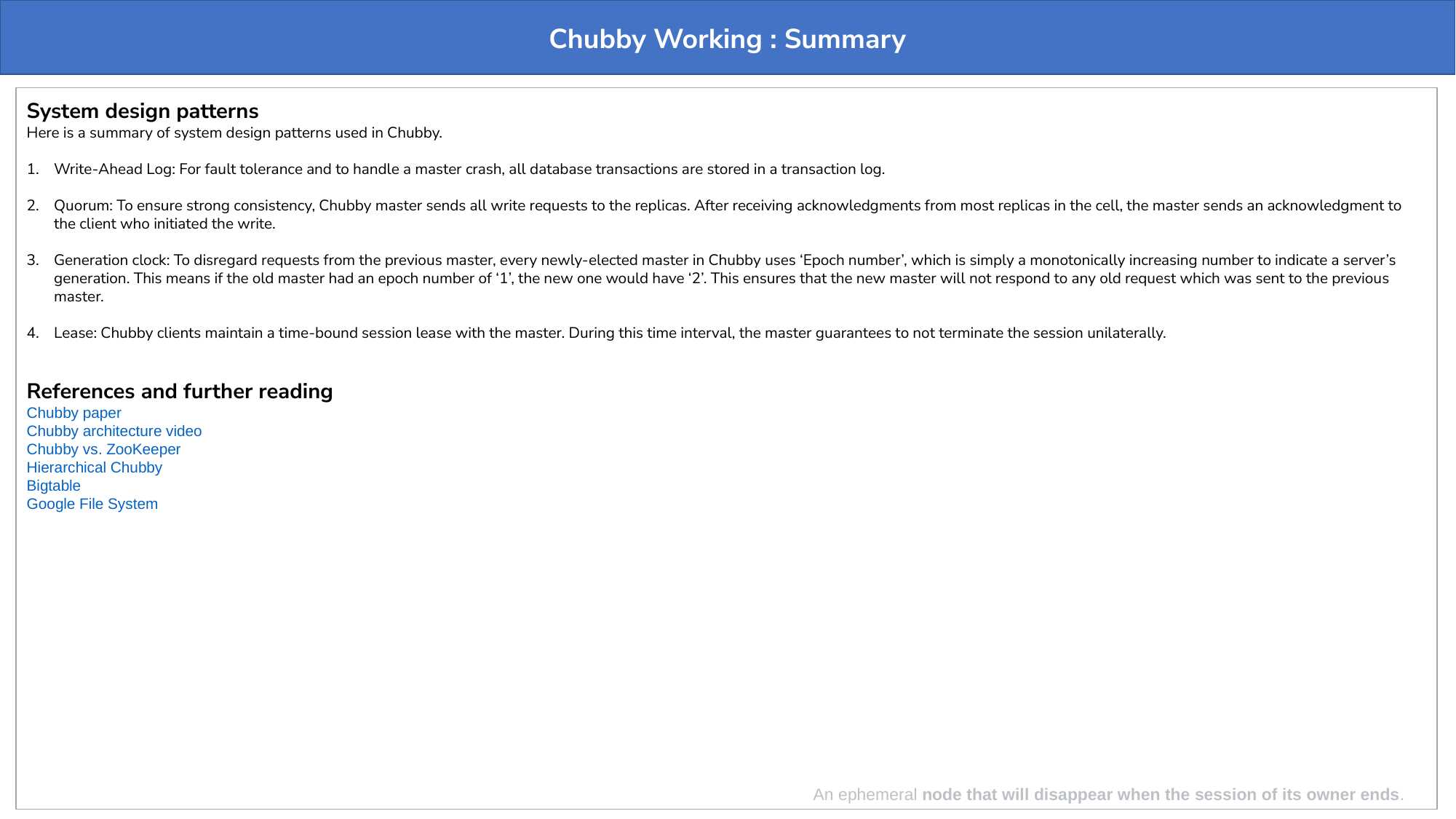

Chubby Working : Summary

System design patterns
Here is a summary of system design patterns used in Chubby.

Write-Ahead Log: For fault tolerance and to handle a master crash, all database transactions are stored in a transaction log.

Quorum: To ensure strong consistency, Chubby master sends all write requests to the replicas. After receiving acknowledgments from most replicas in the cell, the master sends an acknowledgment to the client who initiated the write.

Generation clock: To disregard requests from the previous master, every newly-elected master in Chubby uses ‘Epoch number’, which is simply a monotonically increasing number to indicate a server’s generation. This means if the old master had an epoch number of ‘1’, the new one would have ‘2’. This ensures that the new master will not respond to any old request which was sent to the previous master.

Lease: Chubby clients maintain a time-bound session lease with the master. During this time interval, the master guarantees to not terminate the session unilaterally.

References and further reading
Chubby paper
Chubby architecture video
Chubby vs. ZooKeeper
Hierarchical Chubby
Bigtable
Google File System

An ephemeral node that will disappear when the session of its owner ends.